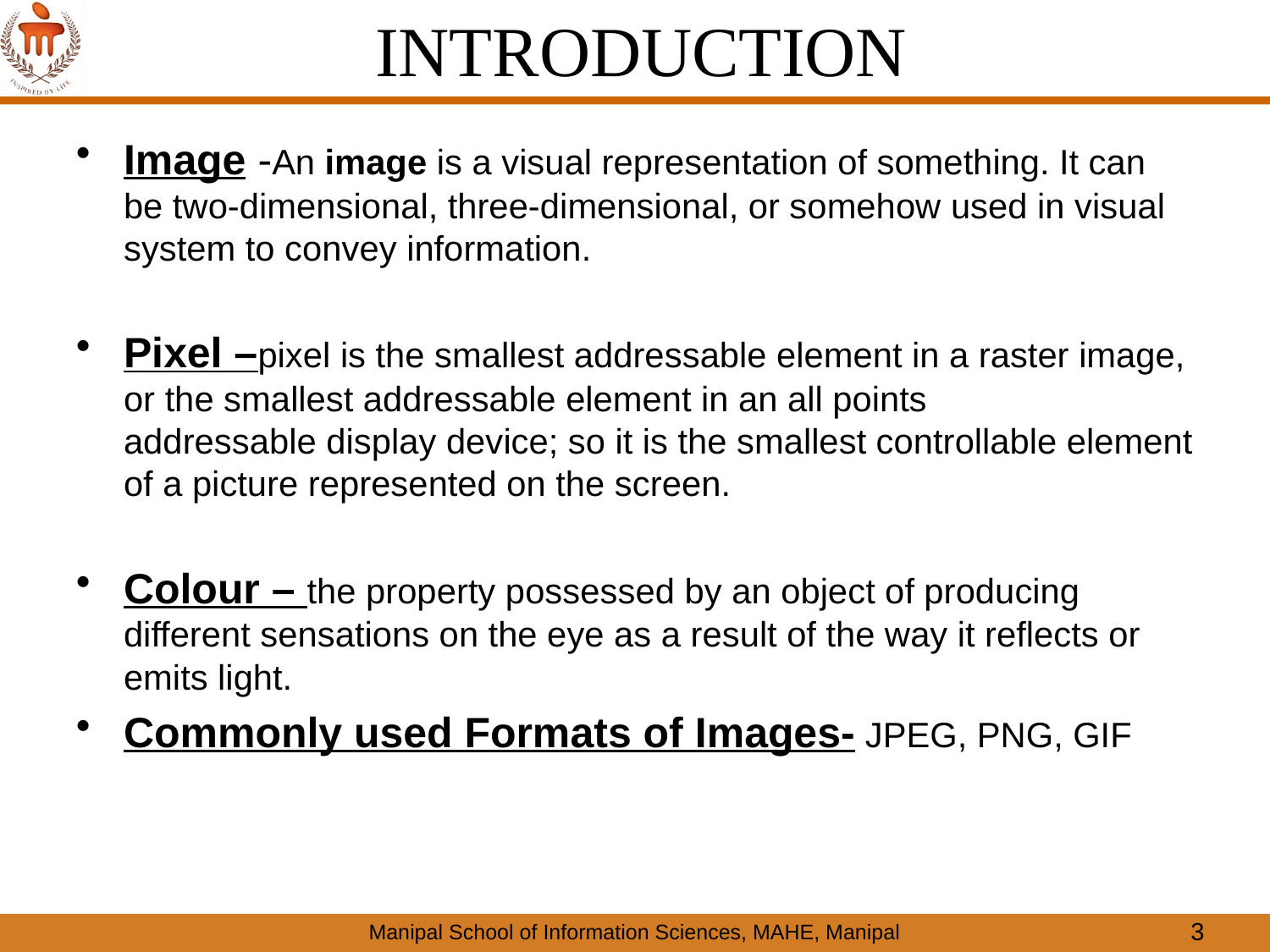

# INTRODUCTION
Image -An image is a visual representation of something. It can be two-dimensional, three-dimensional, or somehow used in visual system to convey information.

Pixel –pixel is the smallest addressable element in a raster image, or the smallest addressable element in an all points addressable display device; so it is the smallest controllable element of a picture represented on the screen.

Colour – the property possessed by an object of producing different sensations on the eye as a result of the way it reflects or emits light.
Commonly used Formats of Images- JPEG, PNG, GIF
3